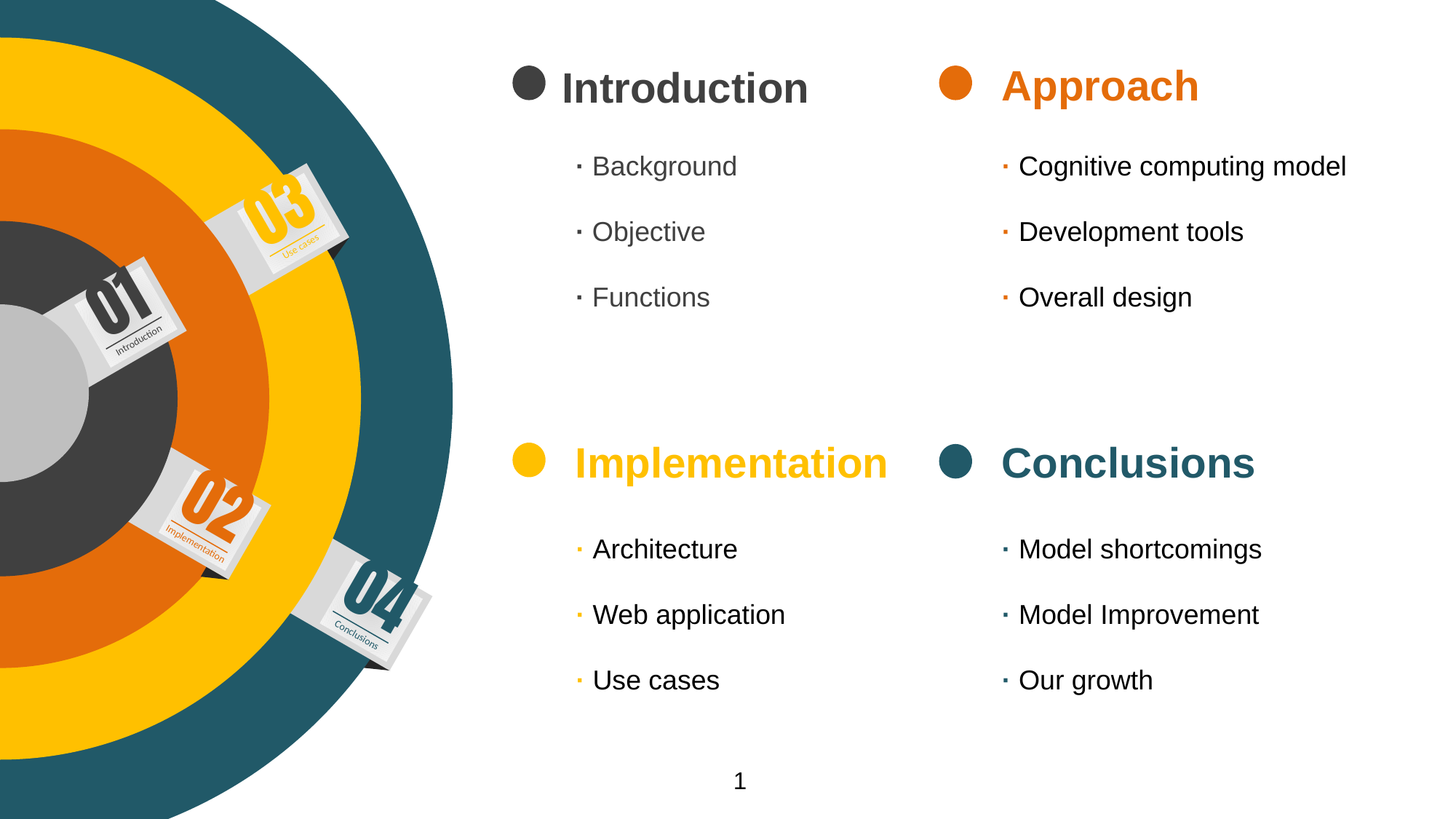

Approach
Introduction

· Background
· Objective
· Functions
· Cognitive computing model
· Development tools
· Overall design

03

Use cases

01

Introduction
Implementation
Conclusions

02

Implementation

· Architecture
· Web application
· Use cases
· Model shortcomings
· Model Improvement
· Our growth

04

Conclusions

1